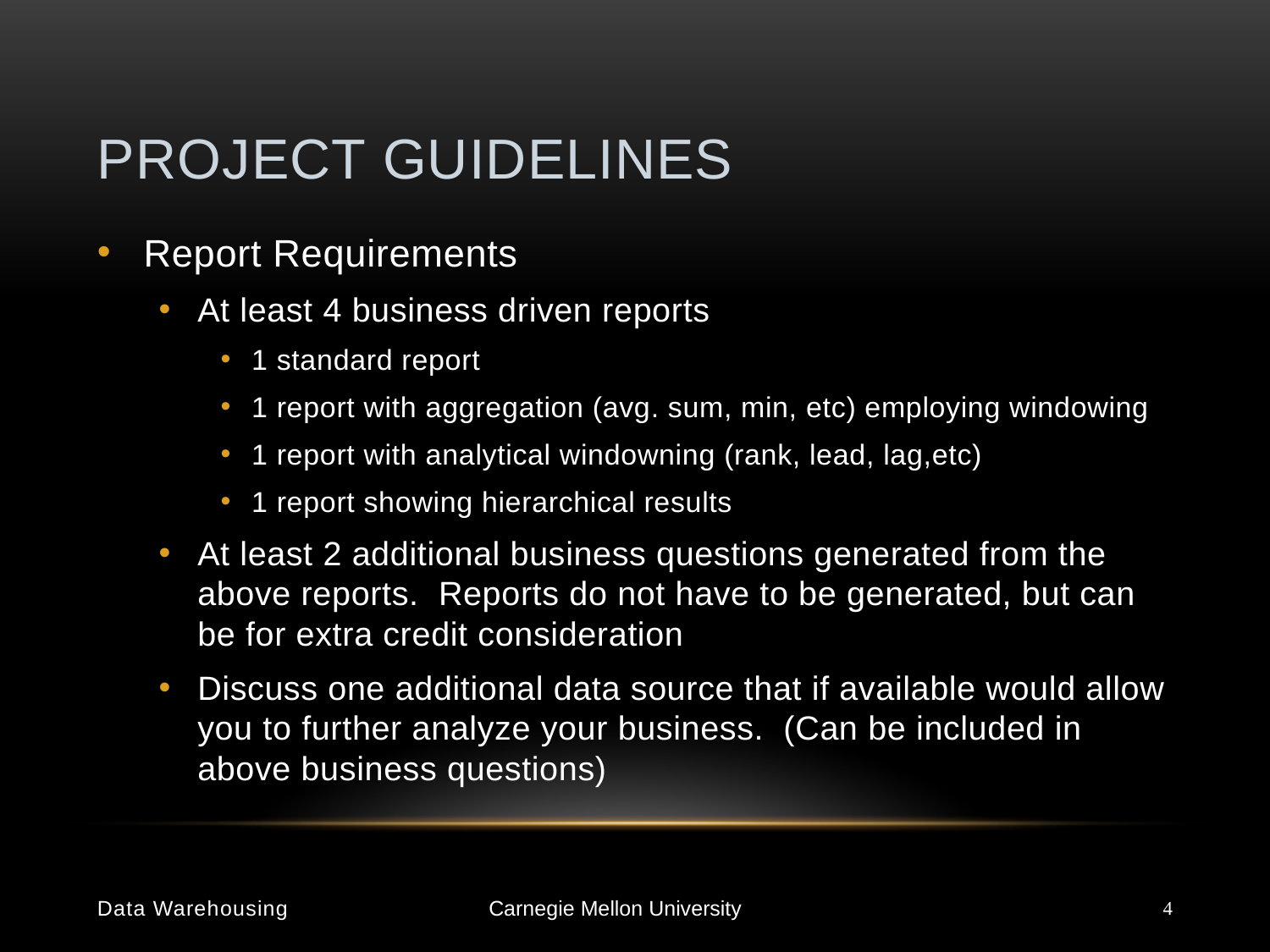

# Project Guidelines
Report Requirements
At least 4 business driven reports
1 standard report
1 report with aggregation (avg. sum, min, etc) employing windowing
1 report with analytical windowning (rank, lead, lag,etc)
1 report showing hierarchical results
At least 2 additional business questions generated from the above reports.  Reports do not have to be generated, but can be for extra credit consideration
Discuss one additional data source that if available would allow you to further analyze your business.  (Can be included in above business questions)
Data Warehousing
4